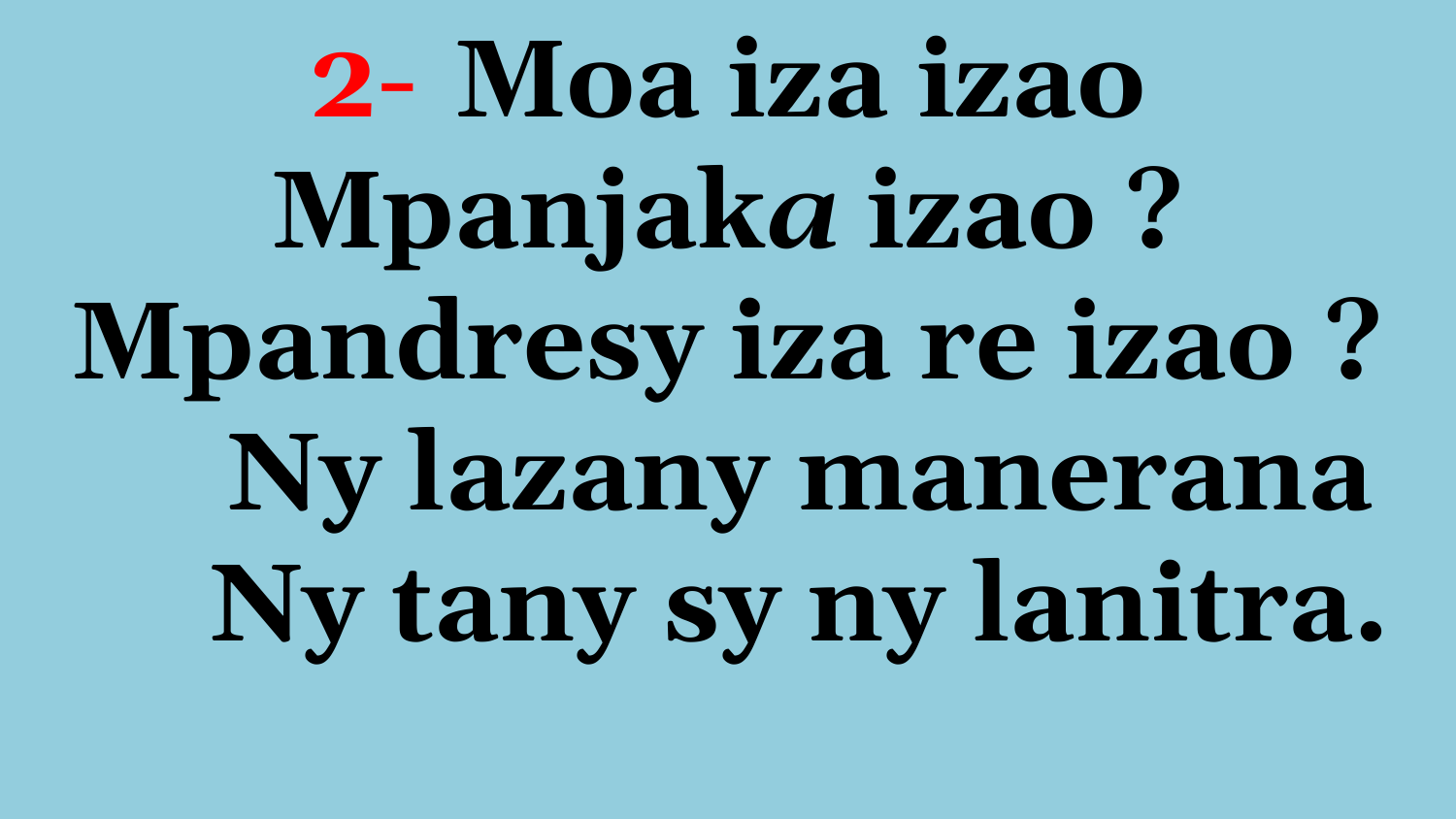

# 2- 	Moa iza izao Mpanjaka izao ? Mpandresy iza re izao ? Ny lazany manerana Ny tany sy ny lanitra.